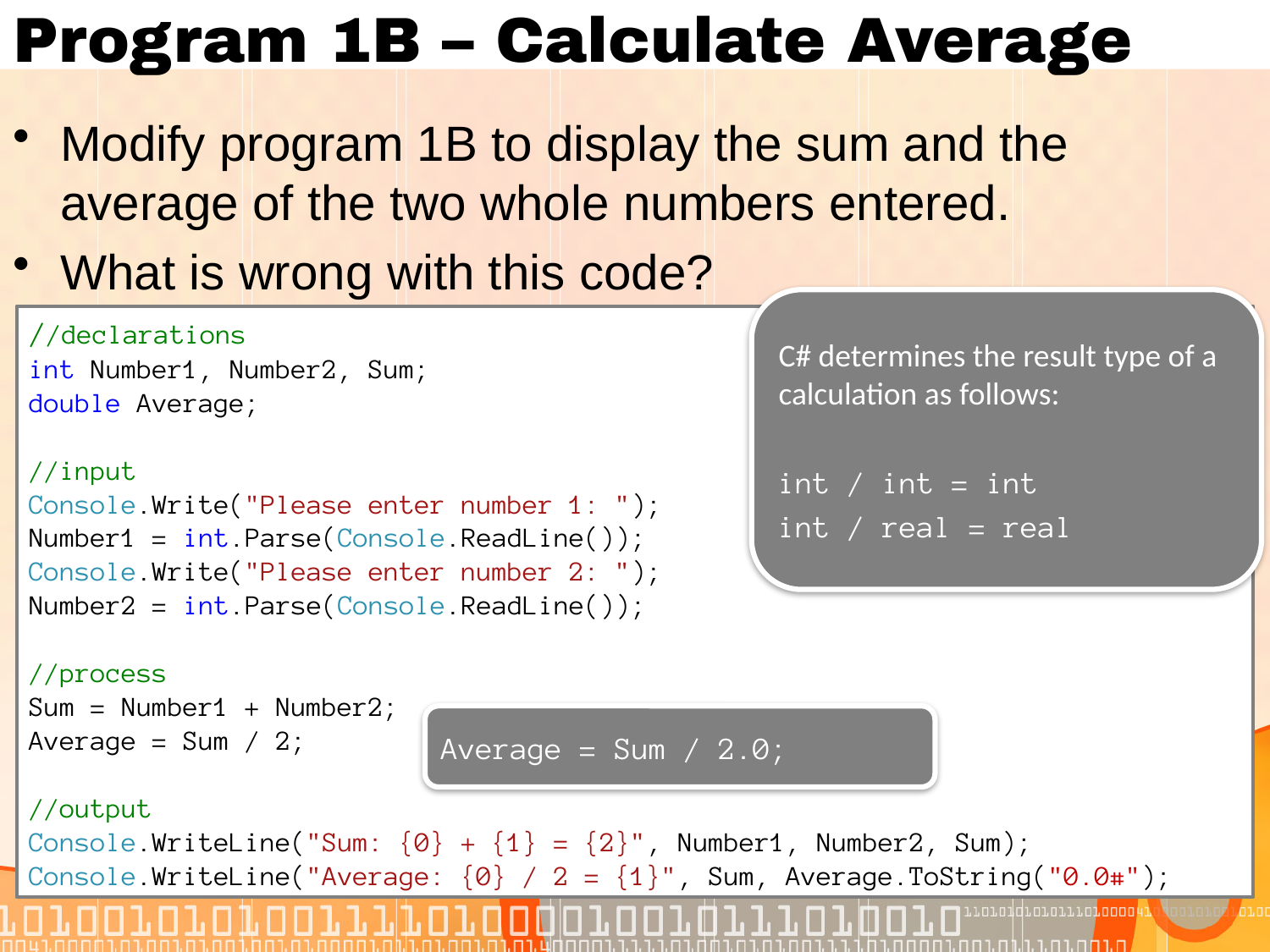

# Program 1B – Calculate Average
Modify program 1B to display the sum and the average of the two whole numbers entered.
What is wrong with this code?

C# determines the result type of a calculation as follows:

int / int = int
int / real = real
//declarations
int Number1, Number2, Sum;
double Average;

//input
Console.Write("Please enter number 1: ");
Number1 = int.Parse(Console.ReadLine());
Console.Write("Please enter number 2: ");
Number2 = int.Parse(Console.ReadLine());

//process
Sum = Number1 + Number2;
Average = Sum / 2;

//output
Console.WriteLine("Sum: {0} + {1} = {2}", Number1, Number2, Sum);
Console.WriteLine("Average: {0} / 2 = {1}", Sum, Average.ToString("0.0#");
Average = Sum / 2.0;